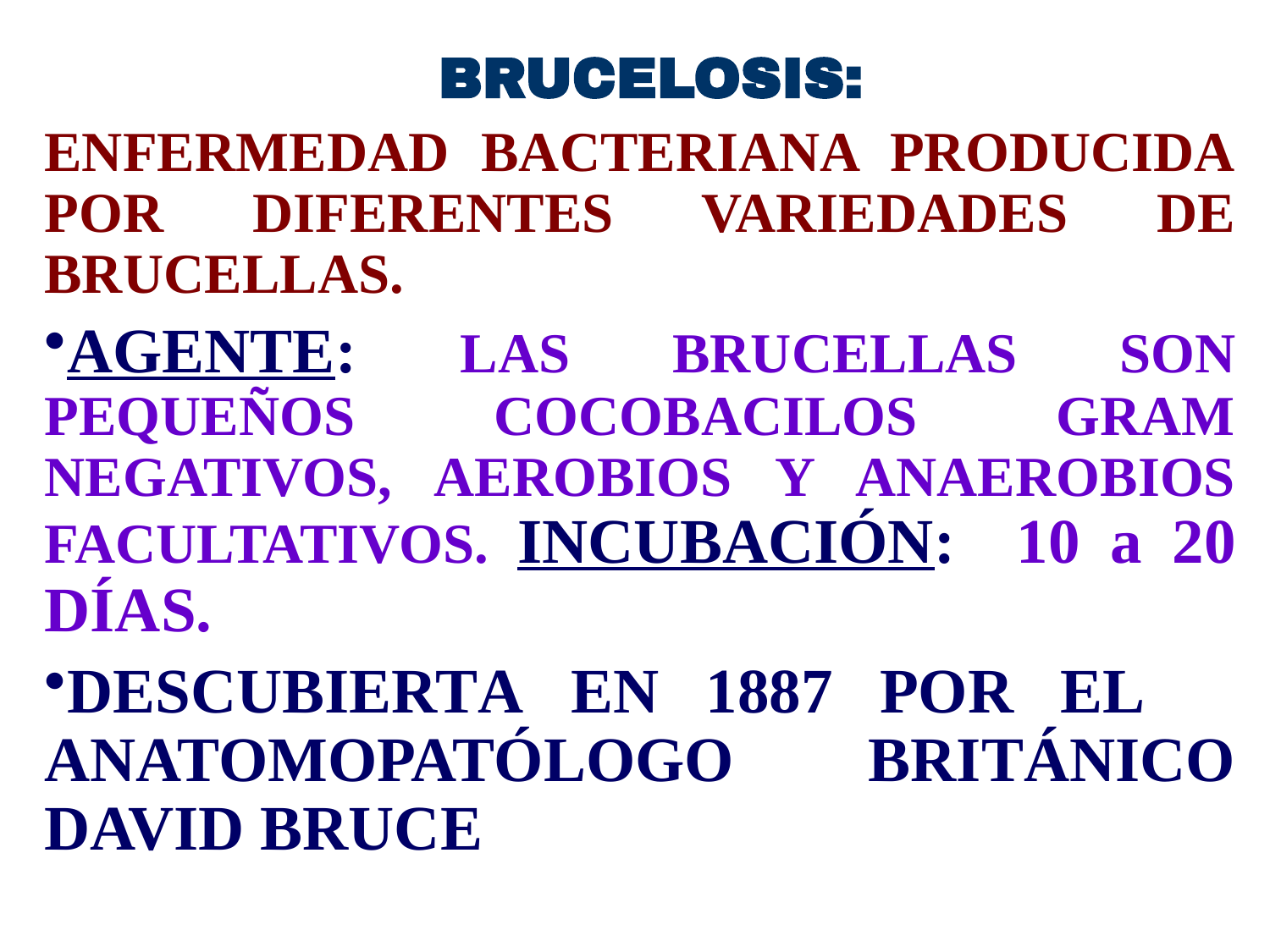

# BRUCELOSIS:
ENFERMEDAD BACTERIANA PRODUCIDA POR DIFERENTES VARIEDADES DE BRUCELLAS.
AGENTE: LAS BRUCELLAS SON PEQUEÑOS COCOBACILOS GRAM NEGATIVOS, AEROBIOS Y ANAEROBIOS FACULTATIVOS. INCUBACIÓN:  10 a 20 DÍAS.
DESCUBIERTA EN 1887 POR EL   ANATOMOPATÓLOGO BRITÁNICO DAVID BRUCE